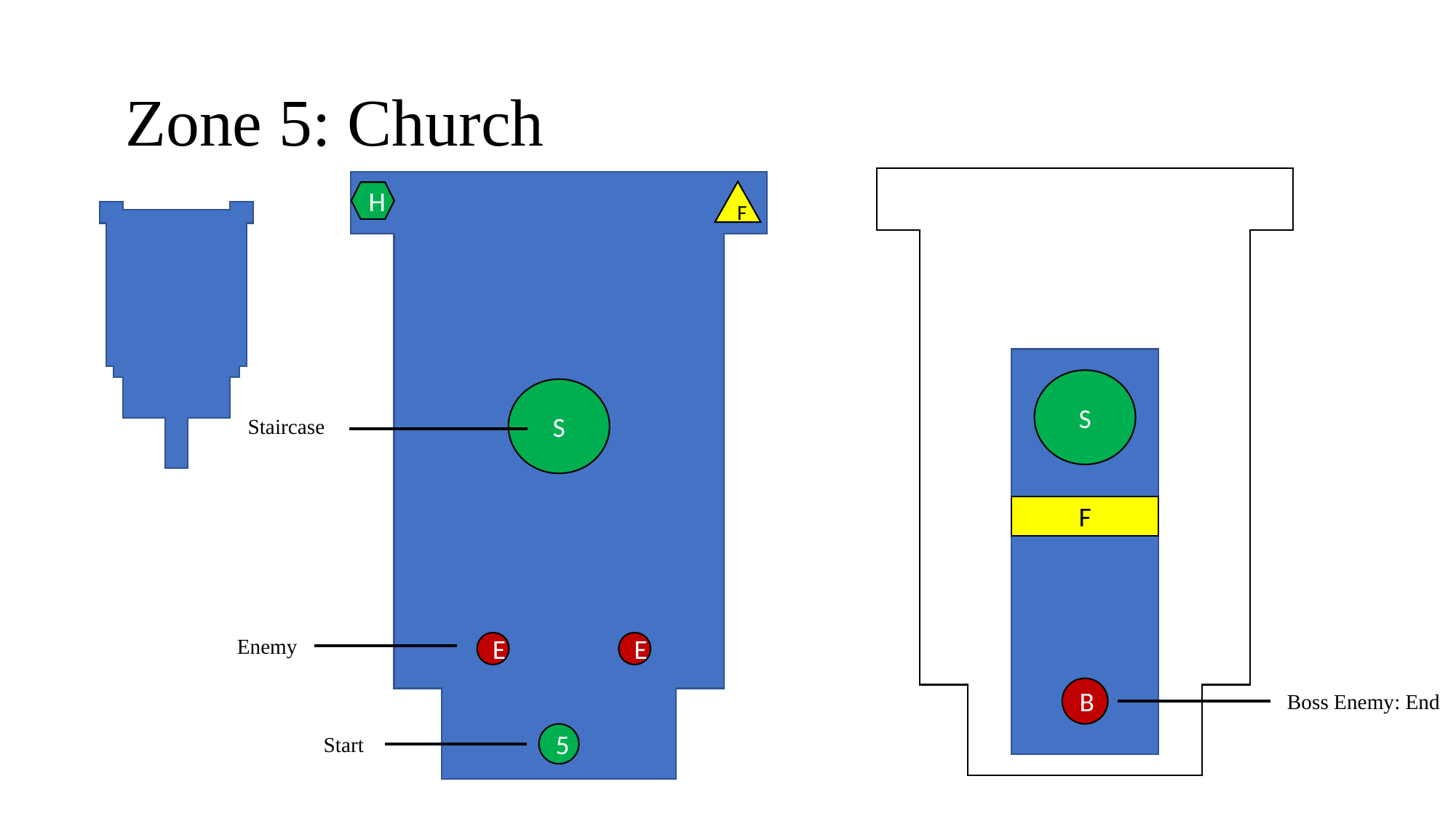

# Zone 5: Church

F
H

S
S
Staircase
F
Enemy
E
E
B
Boss Enemy: End
5
Start